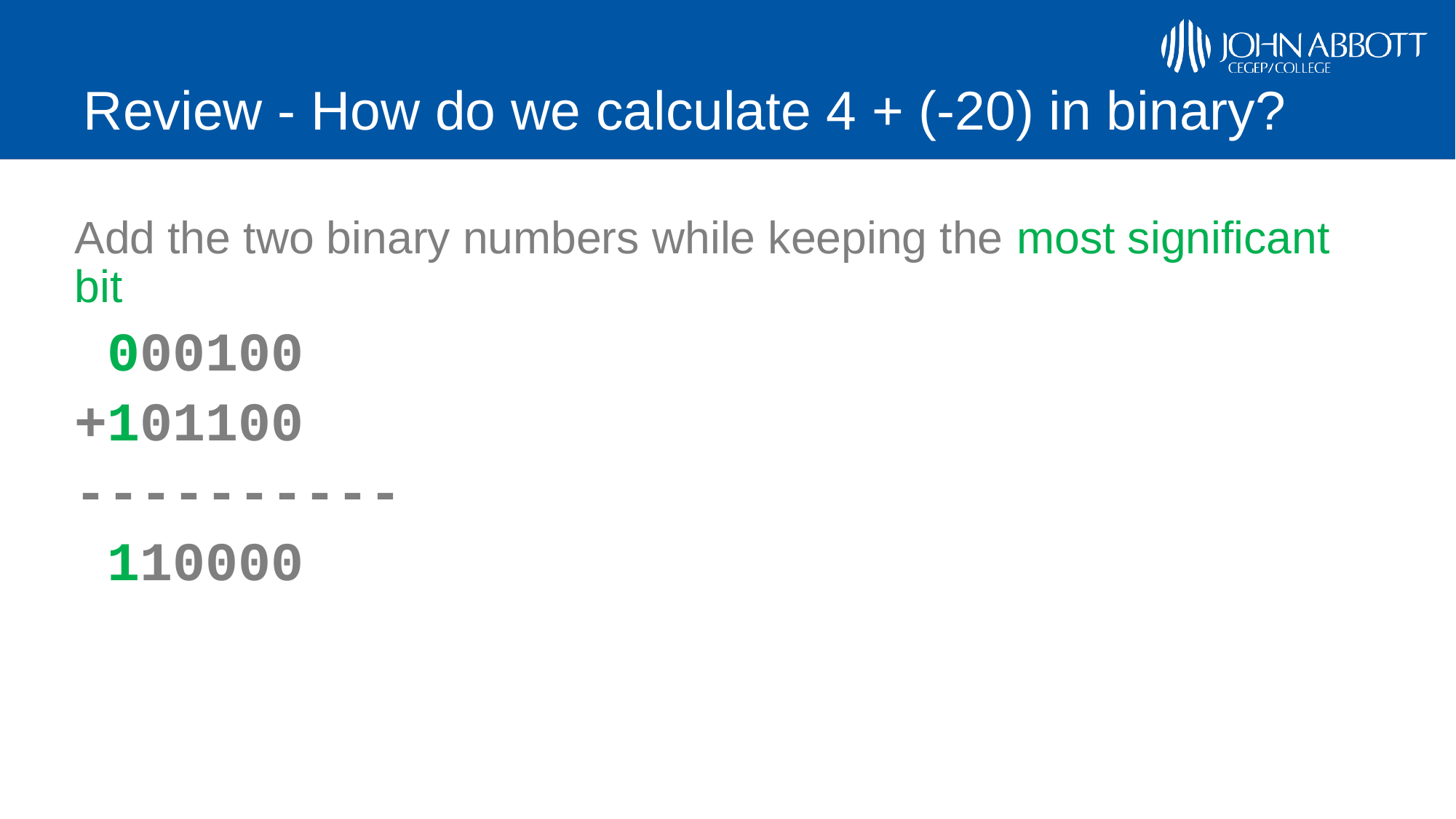

# Review - How do we calculate 4 + (-20) in binary?
Add the two binary numbers while keeping the most significant bit
 000100
+101100
----------
 110000